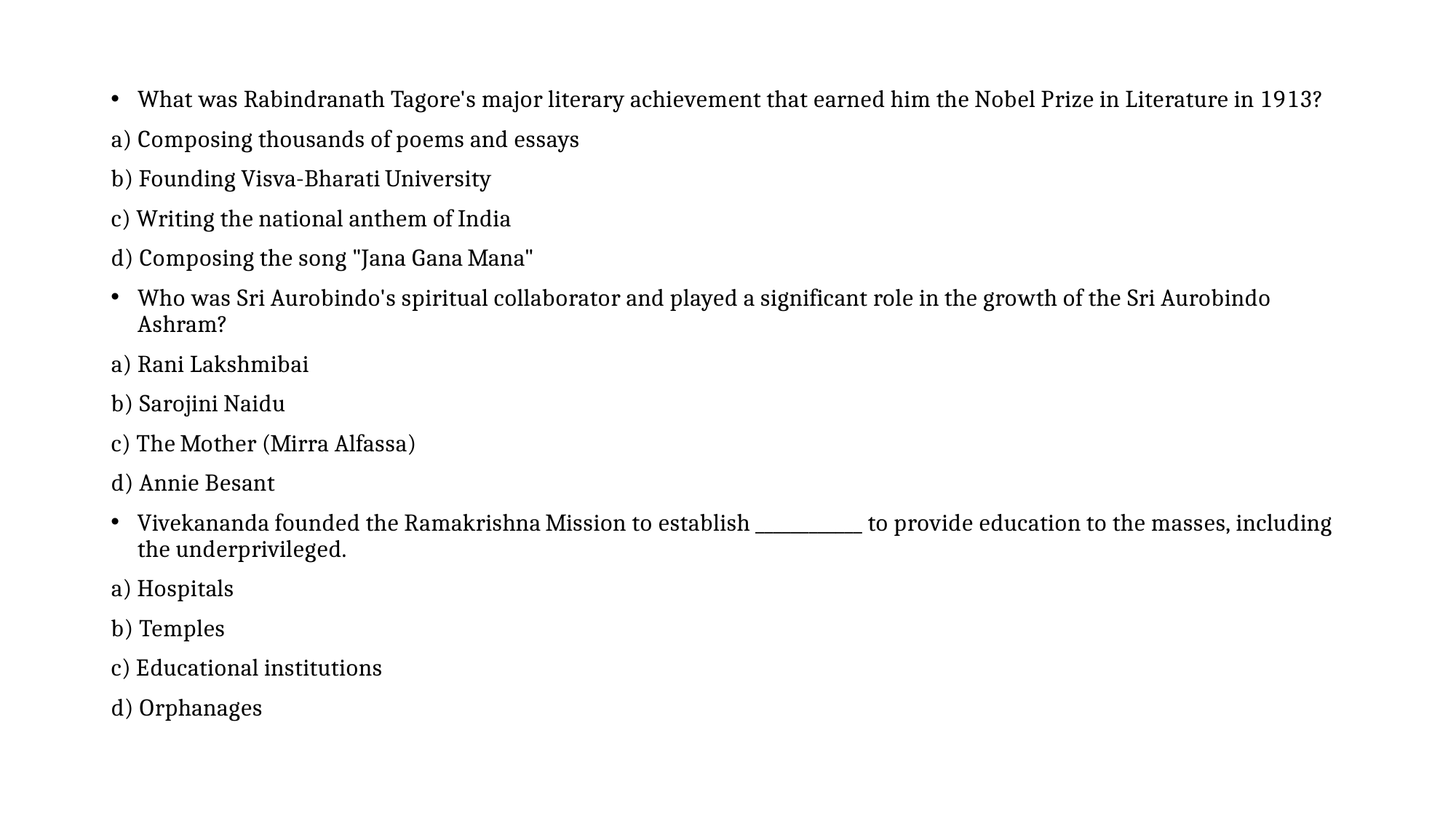

What was Rabindranath Tagore's major literary achievement that earned him the Nobel Prize in Literature in 1913?
a) Composing thousands of poems and essays
b) Founding Visva-Bharati University
c) Writing the national anthem of India
d) Composing the song "Jana Gana Mana"
Who was Sri Aurobindo's spiritual collaborator and played a significant role in the growth of the Sri Aurobindo Ashram?
a) Rani Lakshmibai
b) Sarojini Naidu
c) The Mother (Mirra Alfassa)
d) Annie Besant
Vivekananda founded the Ramakrishna Mission to establish ____________ to provide education to the masses, including the underprivileged.
a) Hospitals
b) Temples
c) Educational institutions
d) Orphanages